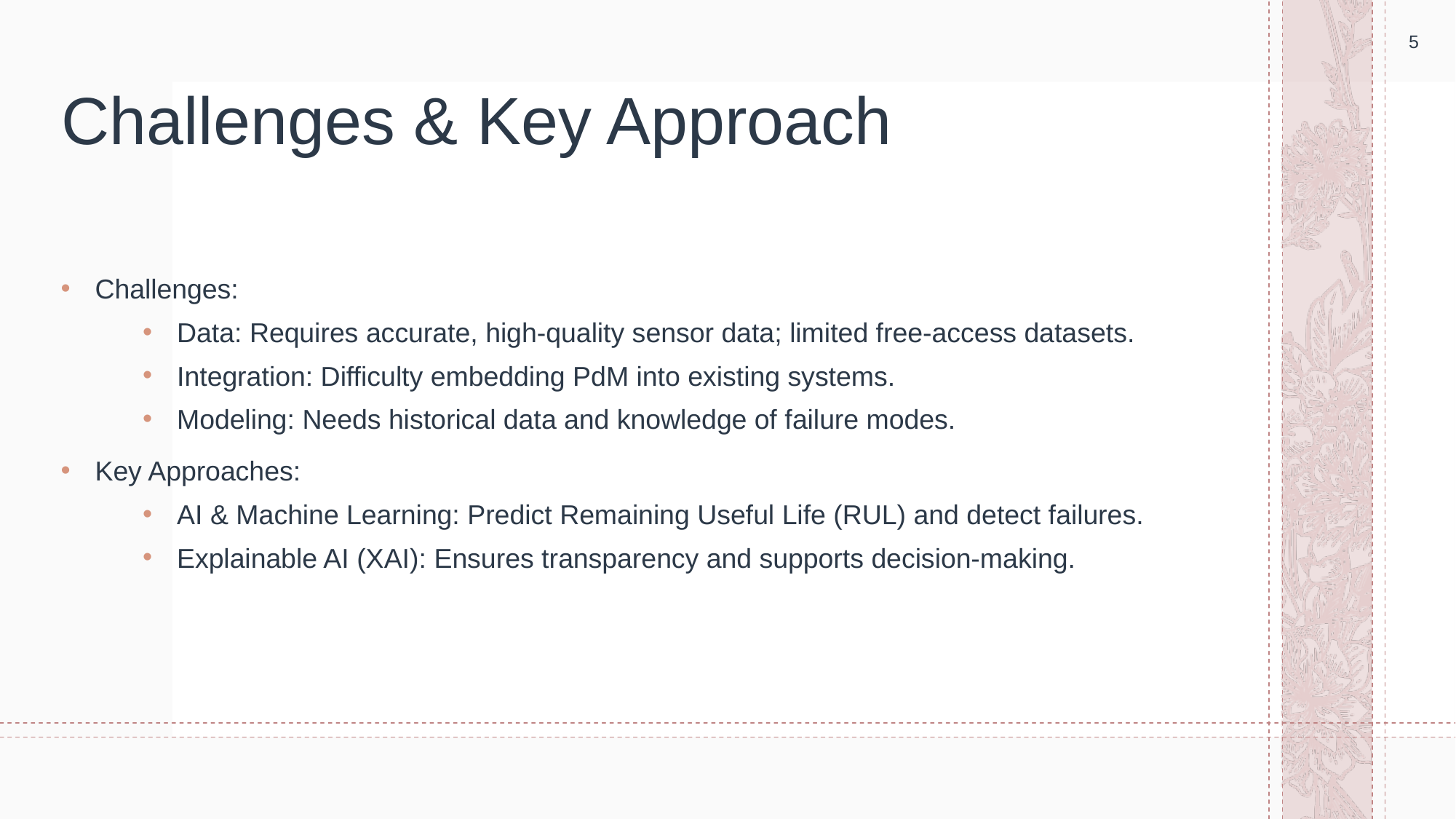

5
# Challenges & Key Approach
Challenges:
Data: Requires accurate, high-quality sensor data; limited free-access datasets.
Integration: Difficulty embedding PdM into existing systems.
Modeling: Needs historical data and knowledge of failure modes.
Key Approaches:
AI & Machine Learning: Predict Remaining Useful Life (RUL) and detect failures.
Explainable AI (XAI): Ensures transparency and supports decision-making.